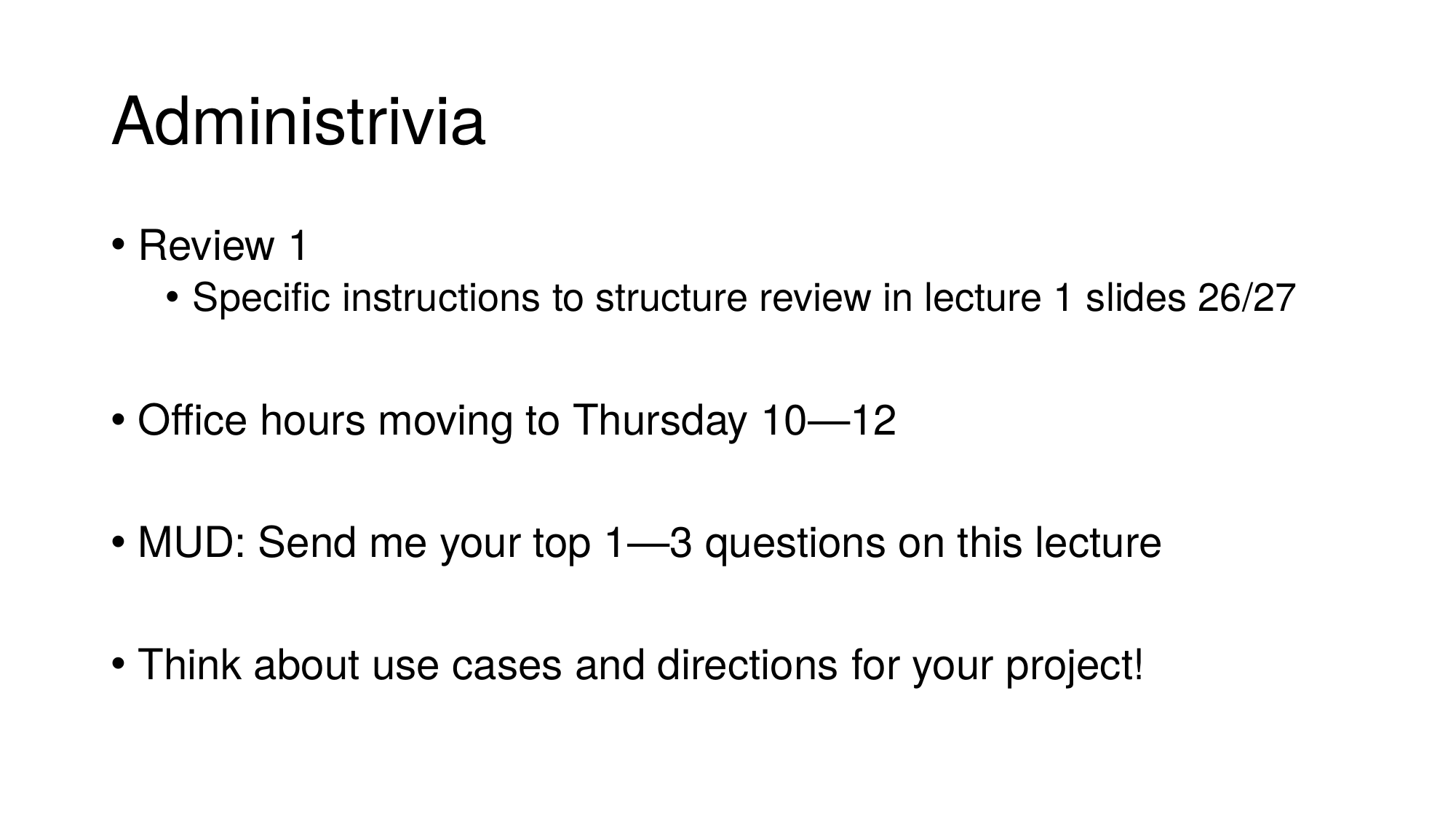

# Administrivia
Review 1
Specific instructions to structure review in lecture 1 slides 26/27

Office hours moving to Thursday 10—12

MUD: Send me your top 1—3 questions on this lecture

Think about use cases and directions for your project!